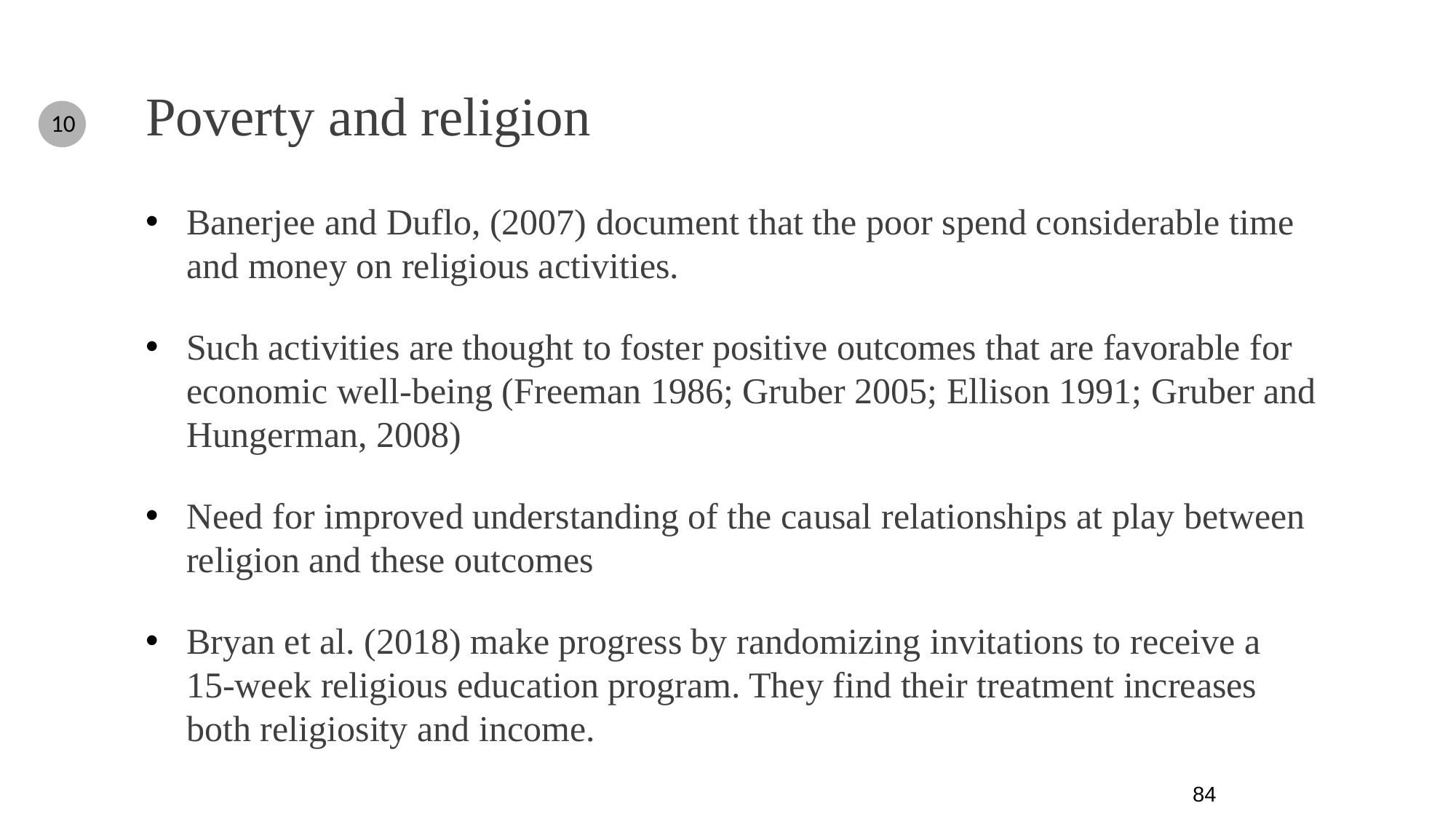

Poverty and religion

10
Banerjee and Duflo, (2007) document that the poor spend considerable time and money on religious activities.
Such activities are thought to foster positive outcomes that are favorable for economic well-being (Freeman 1986; Gruber 2005; Ellison 1991; Gruber and Hungerman, 2008)
Need for improved understanding of the causal relationships at play between religion and these outcomes
Bryan et al. (2018) make progress by randomizing invitations to receive a 15-week religious education program. They find their treatment increases both religiosity and income.
84